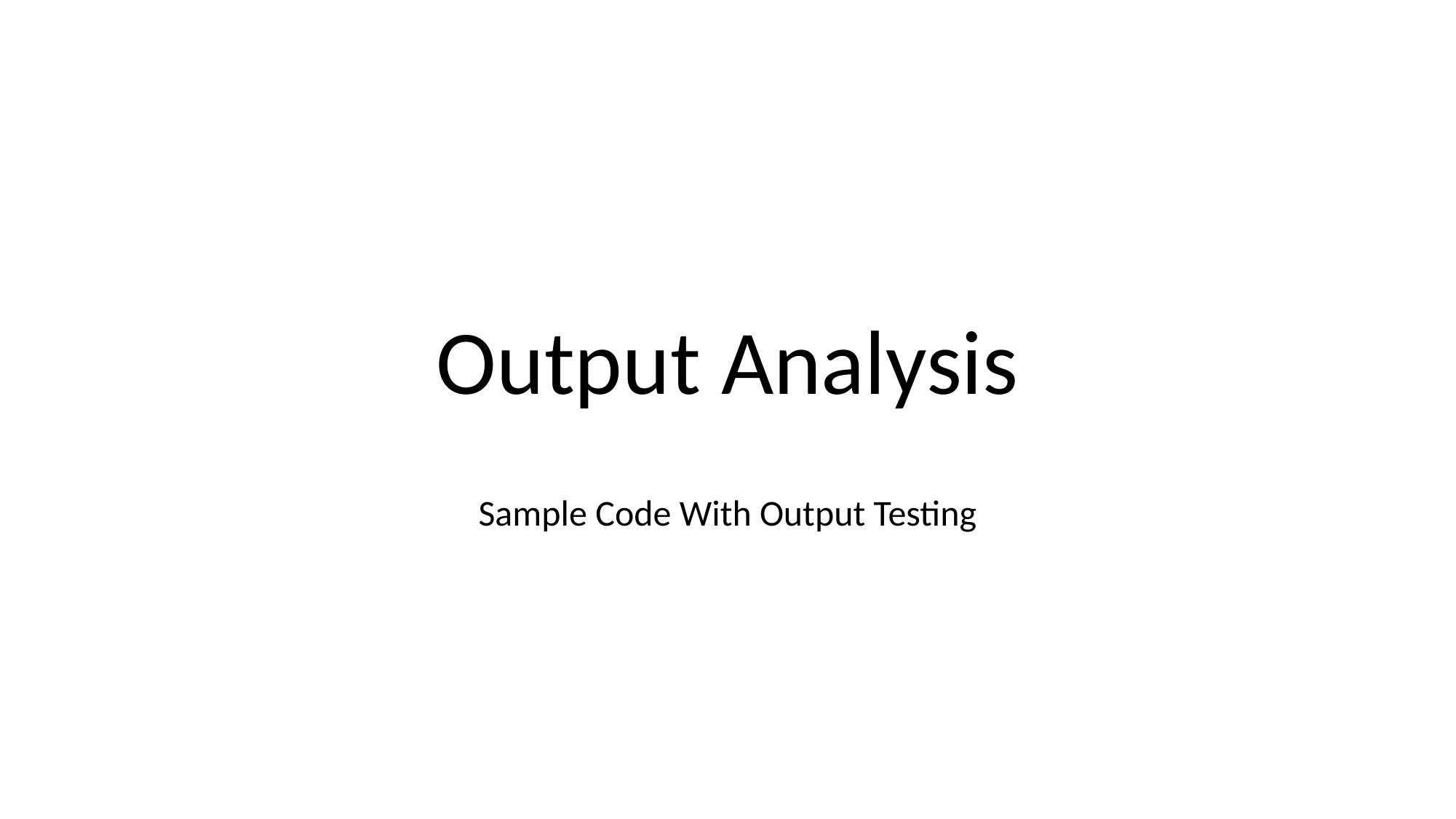

# Output Analysis

Sample Code With Output Testing